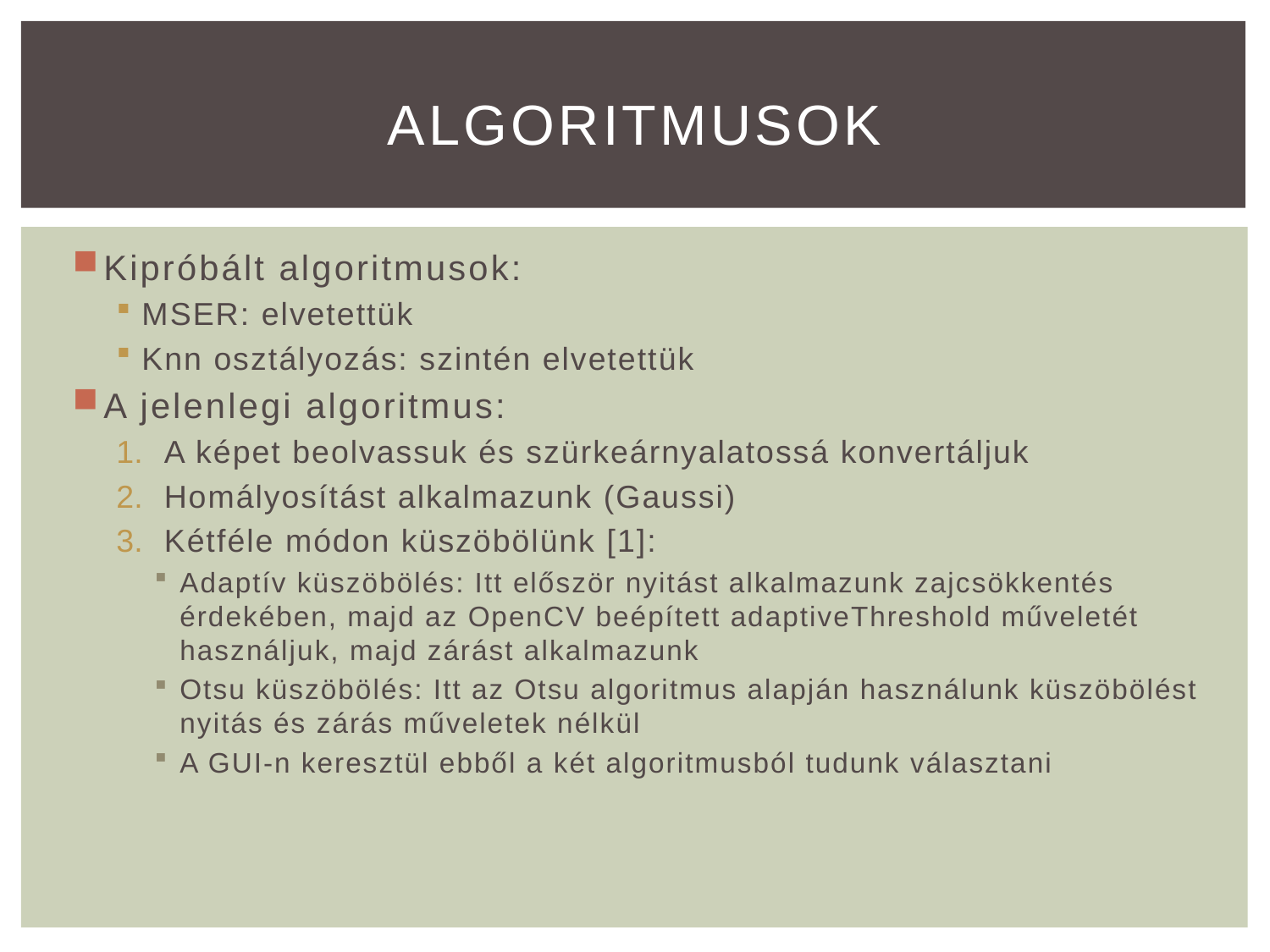

# Algoritmusok
Kipróbált algoritmusok:
MSER: elvetettük
Knn osztályozás: szintén elvetettük
A jelenlegi algoritmus:
A képet beolvassuk és szürkeárnyalatossá konvertáljuk
Homályosítást alkalmazunk (Gaussi)
Kétféle módon küszöbölünk [1]:
Adaptív küszöbölés: Itt először nyitást alkalmazunk zajcsökkentés érdekében, majd az OpenCV beépített adaptiveThreshold műveletét használjuk, majd zárást alkalmazunk
Otsu küszöbölés: Itt az Otsu algoritmus alapján használunk küszöbölést nyitás és zárás műveletek nélkül
A GUI-n keresztül ebből a két algoritmusból tudunk választani